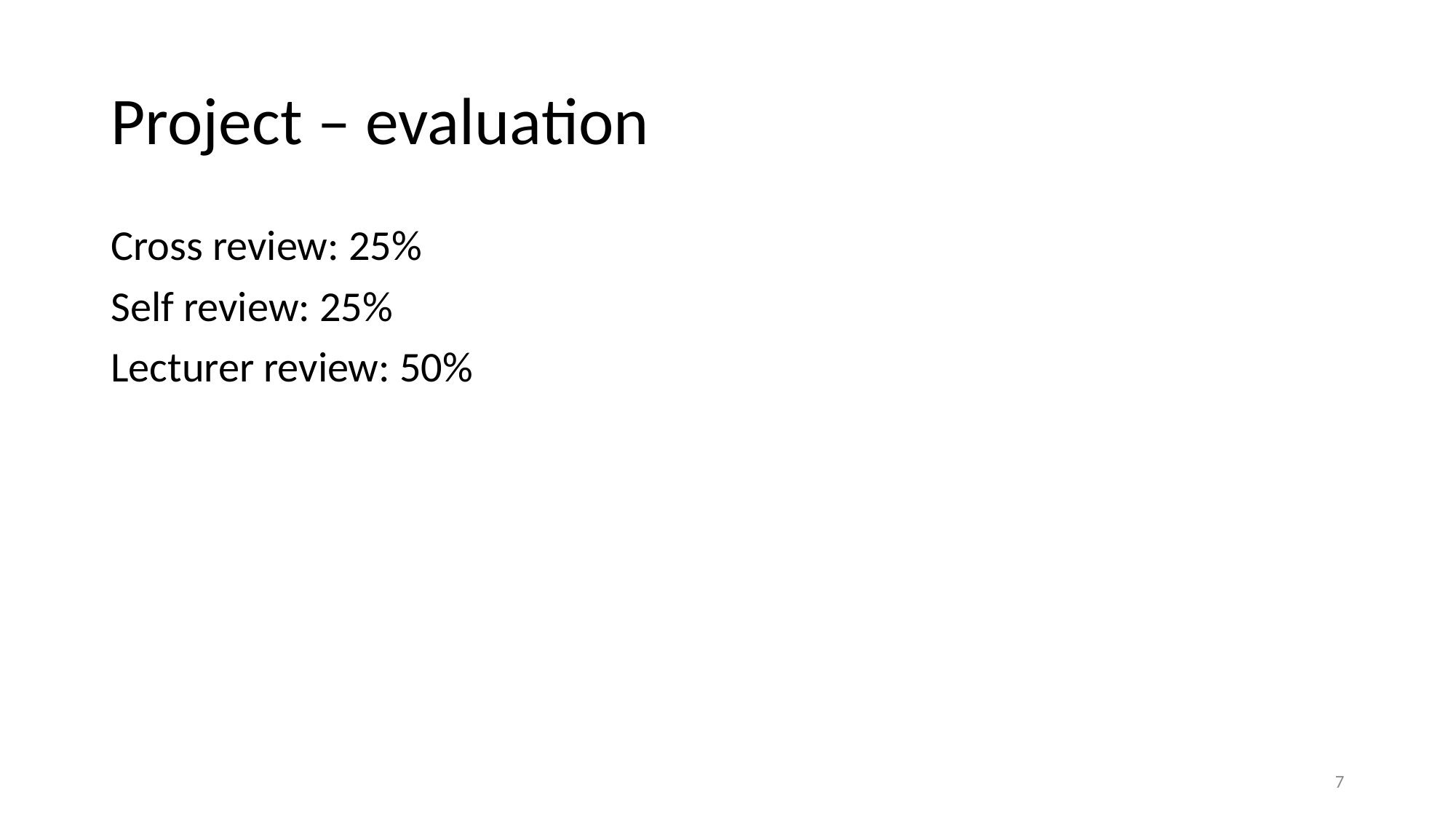

# Project – evaluation
Cross review: 25%
Self review: 25%
Lecturer review: 50%
7